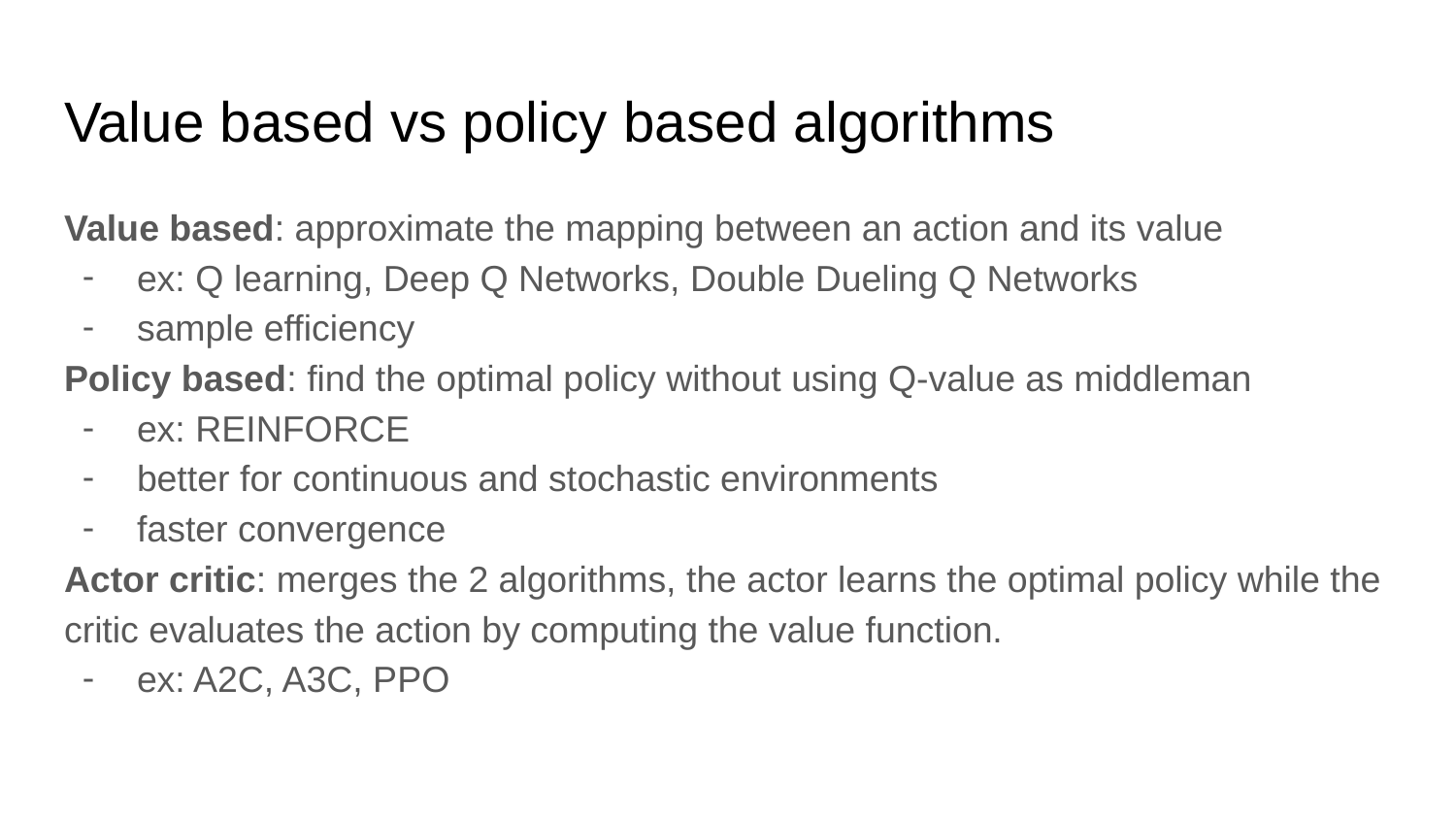

# Value based vs policy based algorithms
Value based: approximate the mapping between an action and its value
ex: Q learning, Deep Q Networks, Double Dueling Q Networks
sample efficiency
Policy based: find the optimal policy without using Q-value as middleman
ex: REINFORCE
better for continuous and stochastic environments
faster convergence
Actor critic: merges the 2 algorithms, the actor learns the optimal policy while the critic evaluates the action by computing the value function.
ex: A2C, A3C, PPO